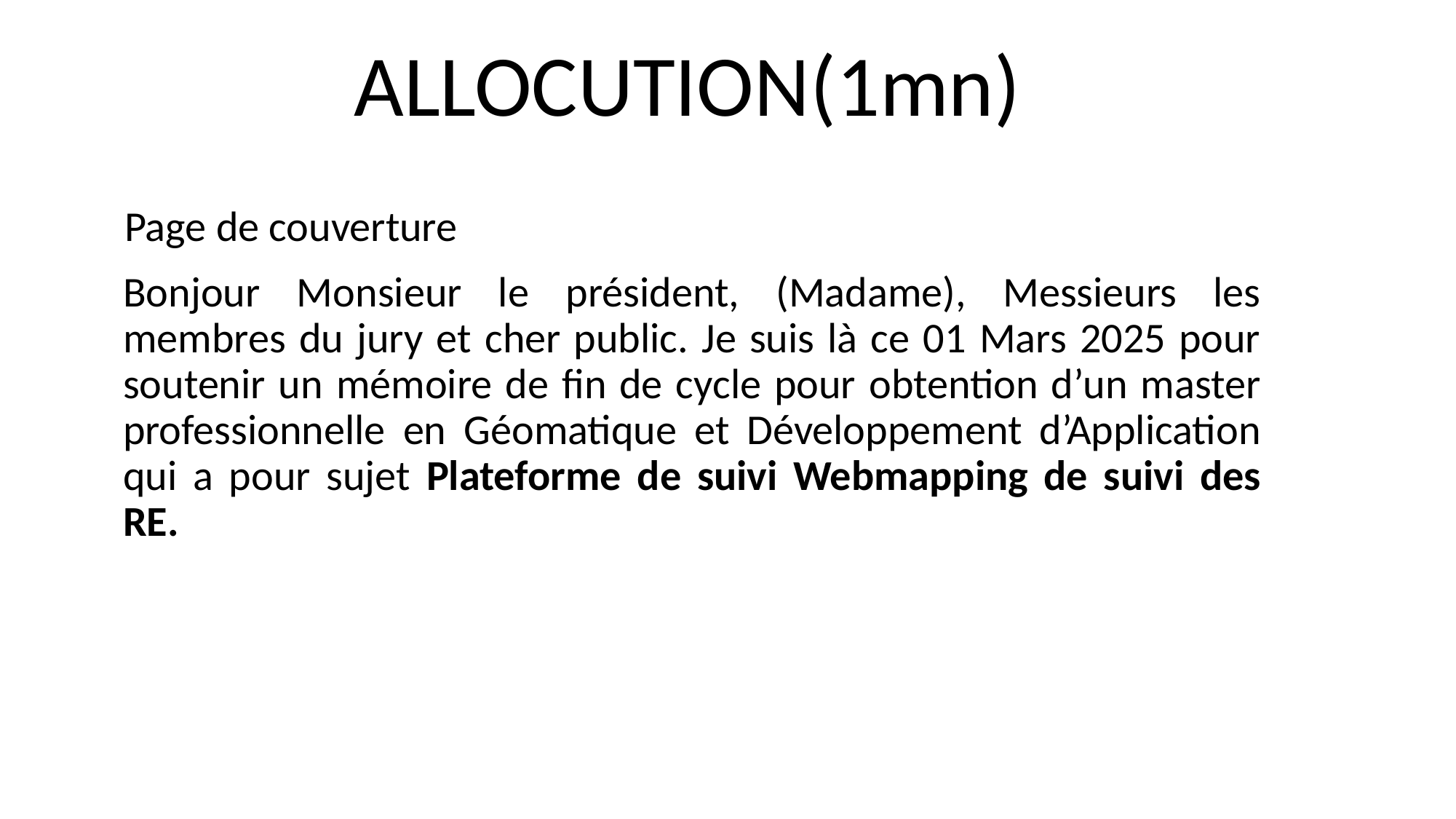

# ALLOCUTION(1mn)

Page de couverture
Bonjour Monsieur le président, (Madame), Messieurs les membres du jury et cher public. Je suis là ce 01 Mars 2025 pour soutenir un mémoire de fin de cycle pour obtention d’un master professionnelle en Géomatique et Développement d’Application qui a pour sujet Plateforme de suivi Webmapping de suivi des RE.